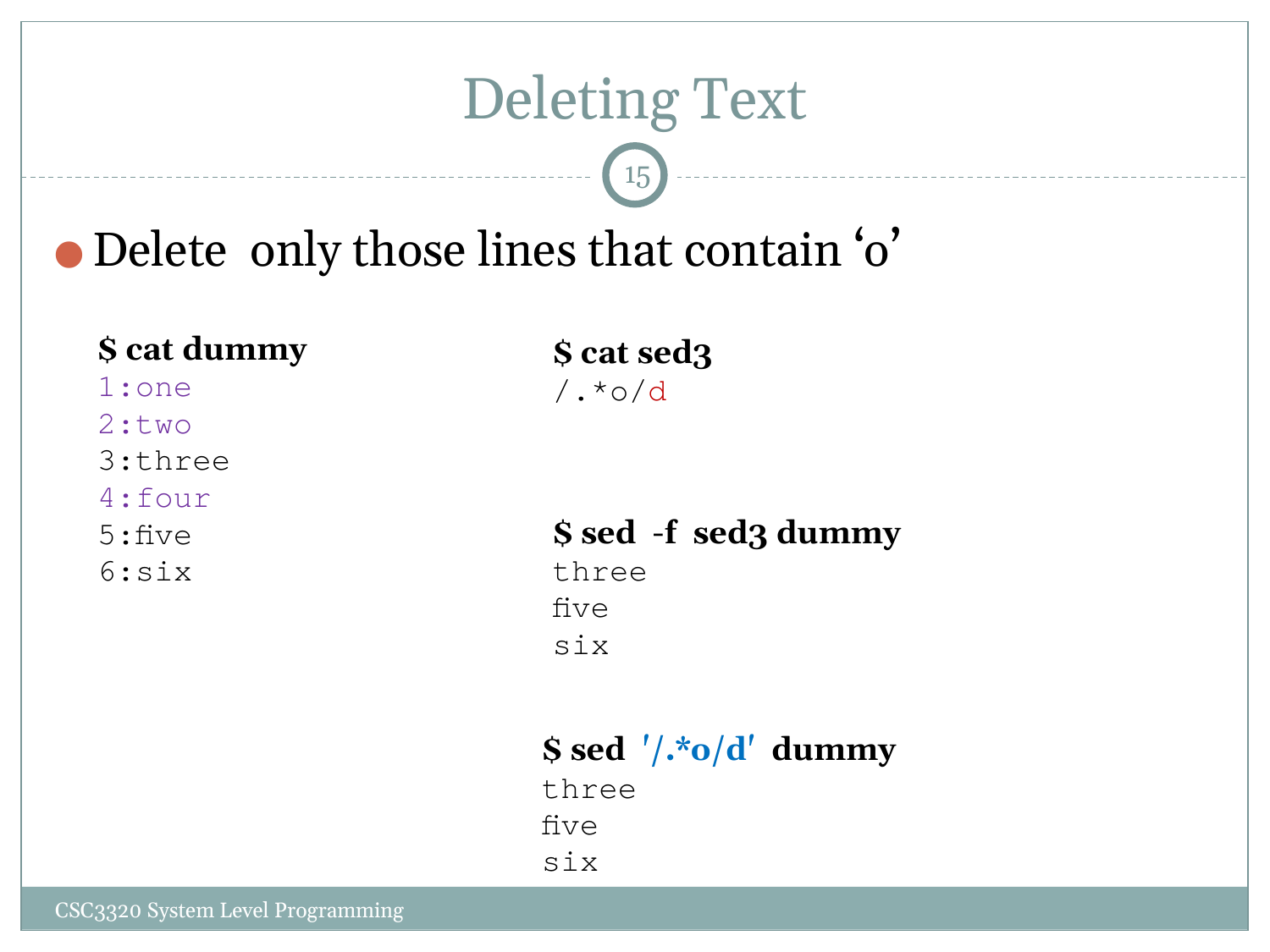

# Deleting Text
15
Delete  only those lines that contain ‘o’

$ cat dummy
1:one
2:two
3:three
4:four
5:five
6:six
$ cat sed3
/.*o/d

$ sed  -f  sed3 dummy
three
five
six
$ sed  '/.*o/d'  dummy
three
five
six

CSC3320 System Level Programming